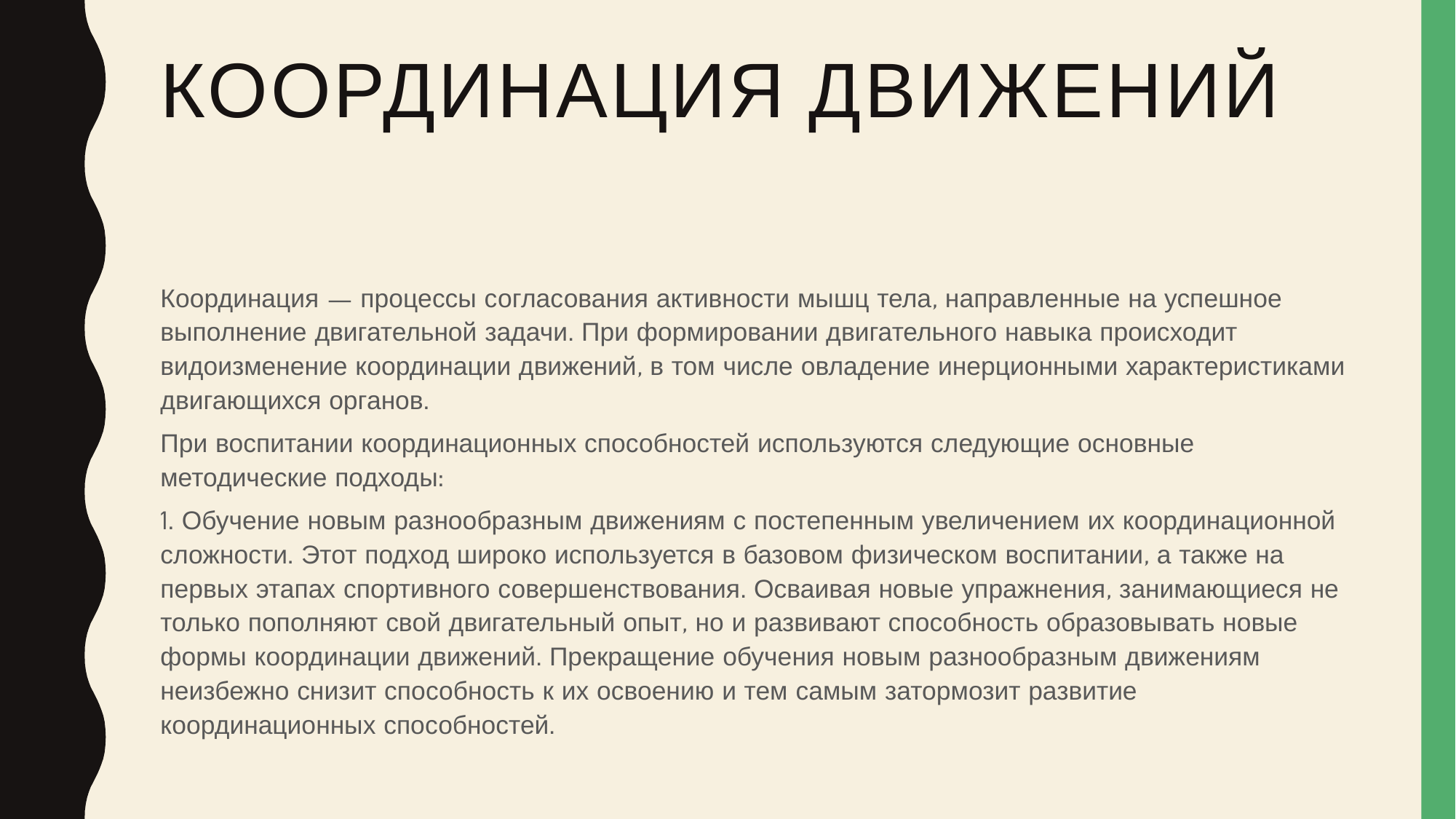

# Координация движений
Координация — процессы согласования активности мышц тела, направленные на успешное выполнение двигательной задачи. При формировании двигательного навыка происходит видоизменение координации движений, в том числе овладение инерционными характеристиками двигающихся органов.
При воспитании координационных способностей используются следующие основные методические подходы:
1. Обучение новым разнообразным движениям с постепенным увеличением их координационной сложности. Этот подход широко используется в базовом физическом воспитании, а также на первых этапах спортивного совершенствования. Осваивая новые упражнения, занимающиеся не только пополняют свой двигательный опыт, но и развивают способность образовывать новые формы координации движений. Прекращение обучения новым разнообразным движениям неизбежно снизит способность к их освоению и тем самым затормозит развитие координационных способностей.